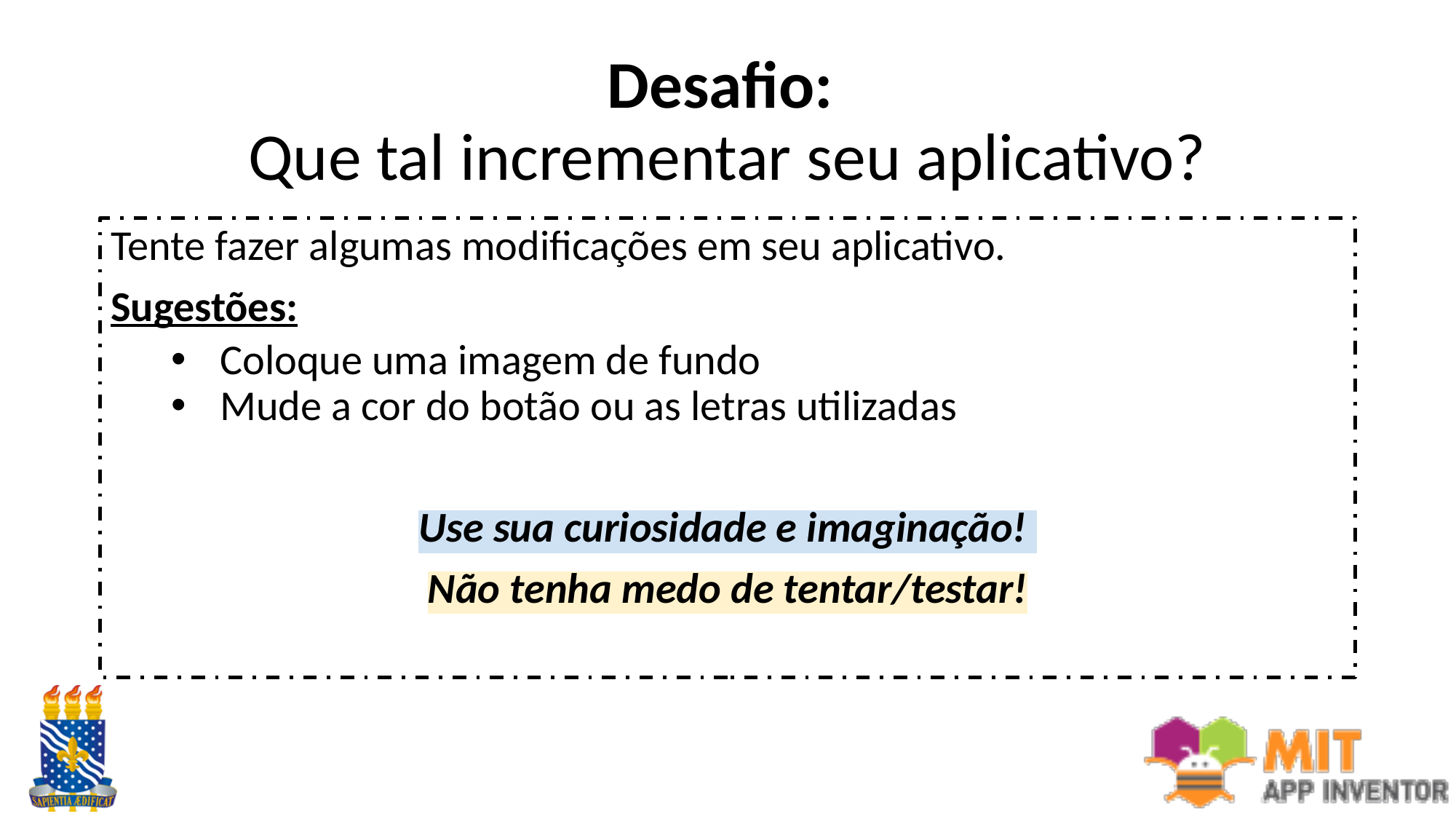

# Desafio:
Que tal incrementar seu aplicativo?
Tente fazer algumas modificações em seu aplicativo.
Sugestões:
Coloque uma imagem de fundo
Mude a cor do botão ou as letras utilizadas

Use sua curiosidade e imaginação!
Não tenha medo de tentar/testar!